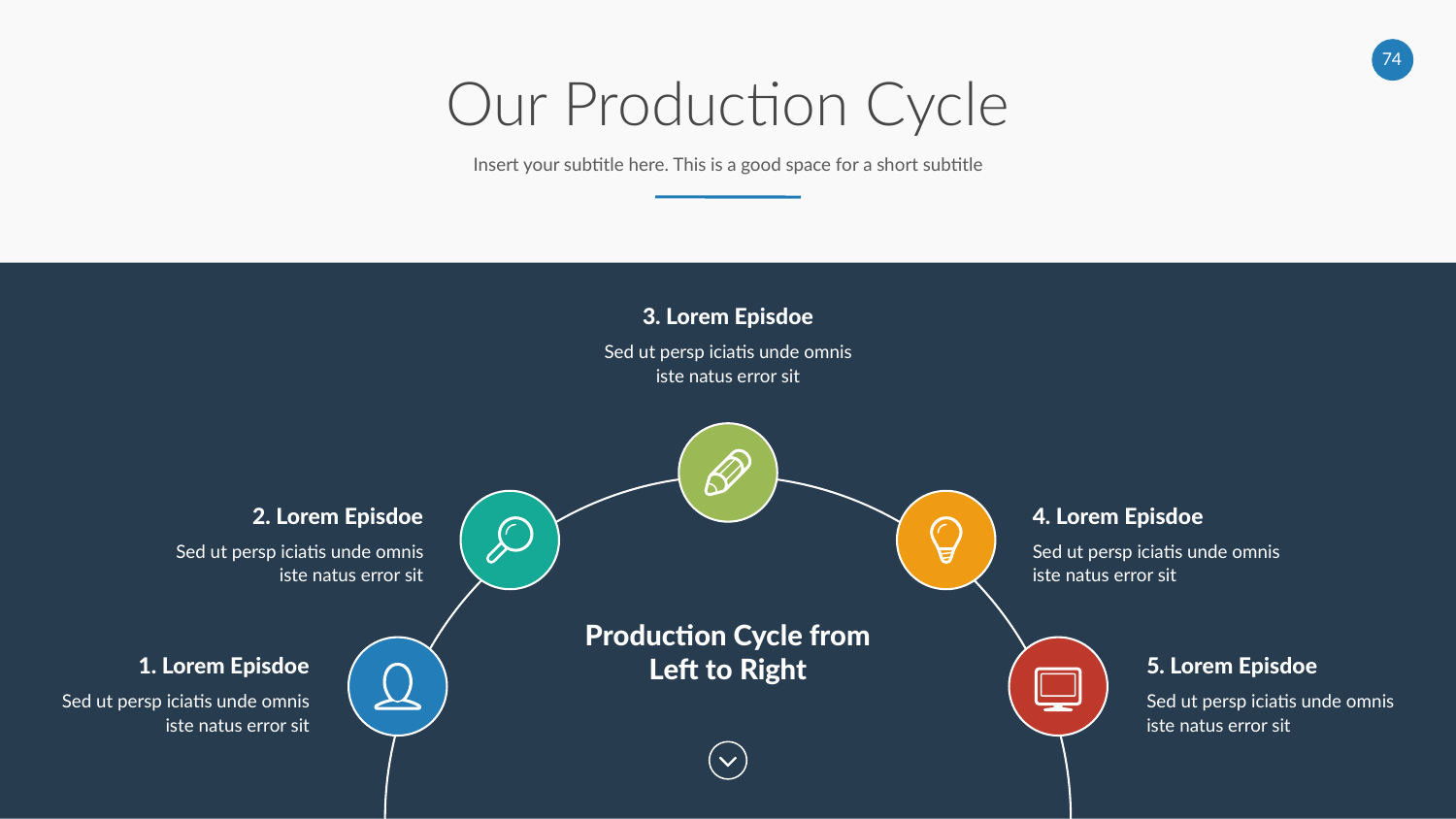

Our Production Cycle
Insert your subtitle here. This is a good space for a short subtitle
3. Lorem Episdoe
Sed ut persp iciatis unde omnis iste natus error sit

2. Lorem Episdoe
Sed ut persp iciatis unde omnis iste natus error sit
4. Lorem Episdoe
Sed ut persp iciatis unde omnis iste natus error sit
Production Cycle from Left to Right

1. Lorem Episdoe
Sed ut persp iciatis unde omnis iste natus error sit
5. Lorem Episdoe
Sed ut persp iciatis unde omnis iste natus error sit